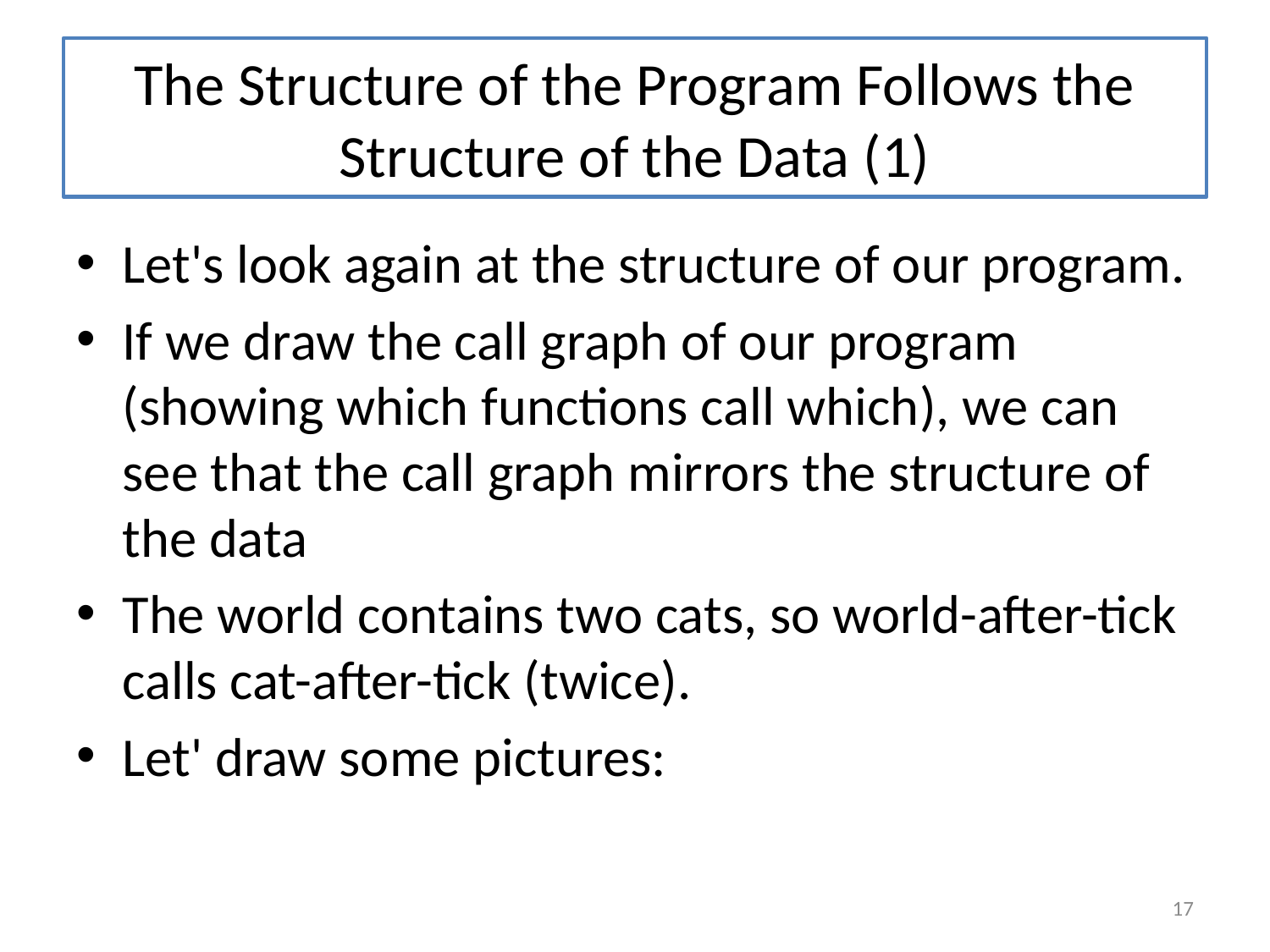

# The Structure of the Program Follows the Structure of the Data (1)
Let's look again at the structure of our program.
If we draw the call graph of our program (showing which functions call which), we can see that the call graph mirrors the structure of the data
The world contains two cats, so world-after-tick calls cat-after-tick (twice).
Let' draw some pictures:
17